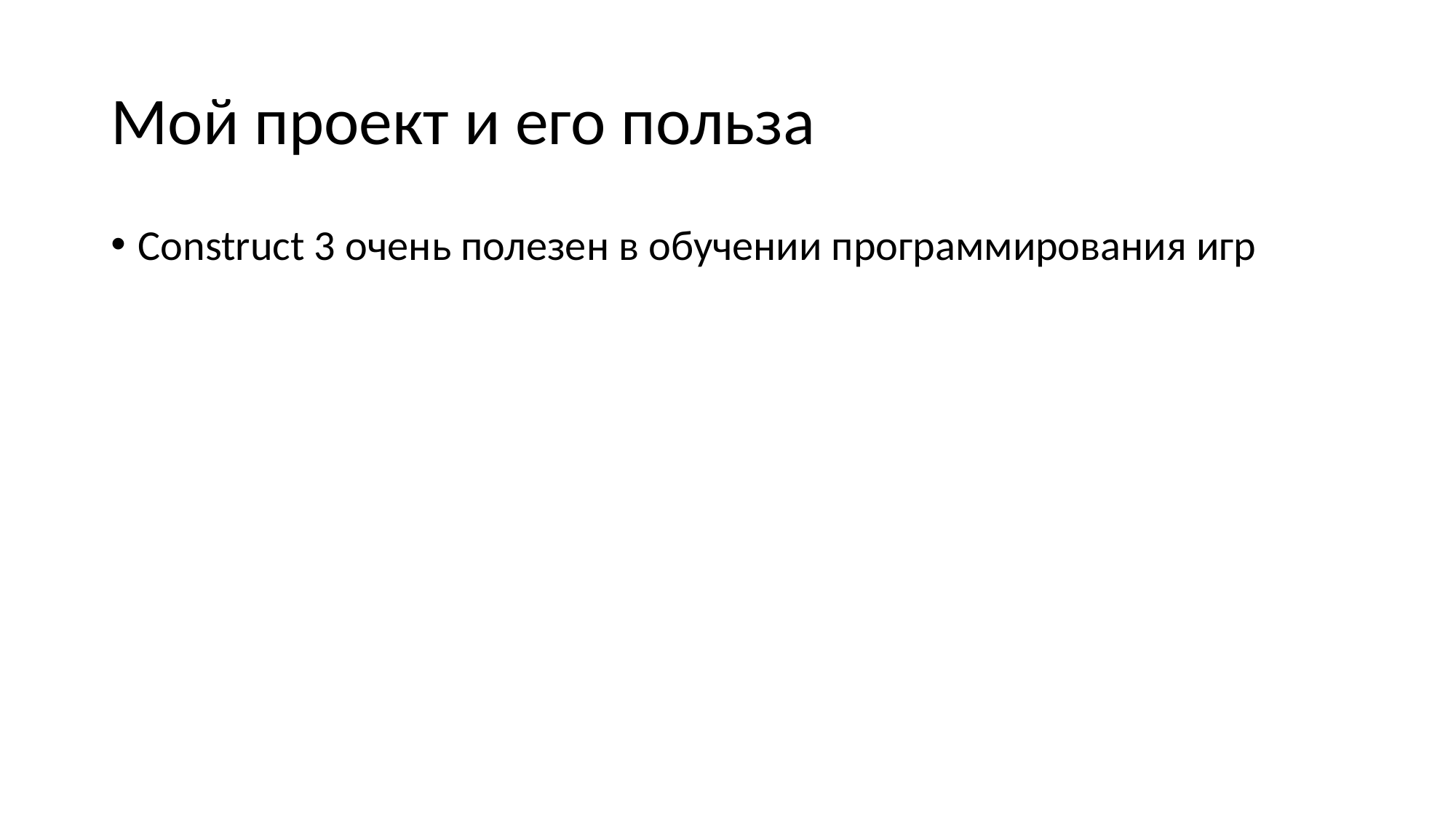

# Мой проект и его польза
Construct 3 очень полезен в обучении программирования игр